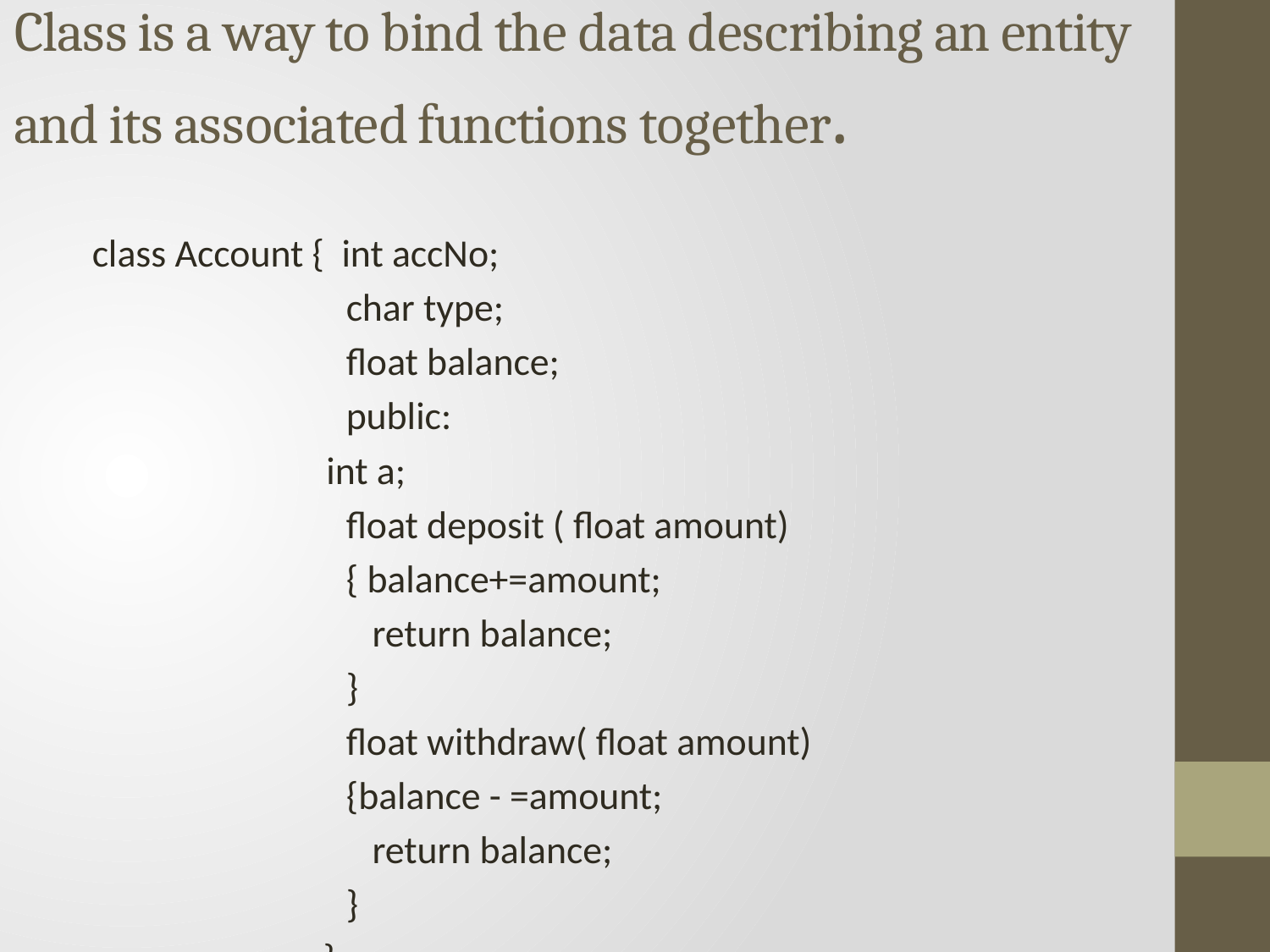

# Class is a way to bind the data describing an entity and its associated functions together.
class Account {  int accNo;
		char type;
		float balance;
		public:
                           int a;
		float deposit ( float amount)
		{ balance+=amount;
		   return balance;
 		}
		float withdraw( float amount)
		{balance - =amount;
		   return balance;
 		}
	            };